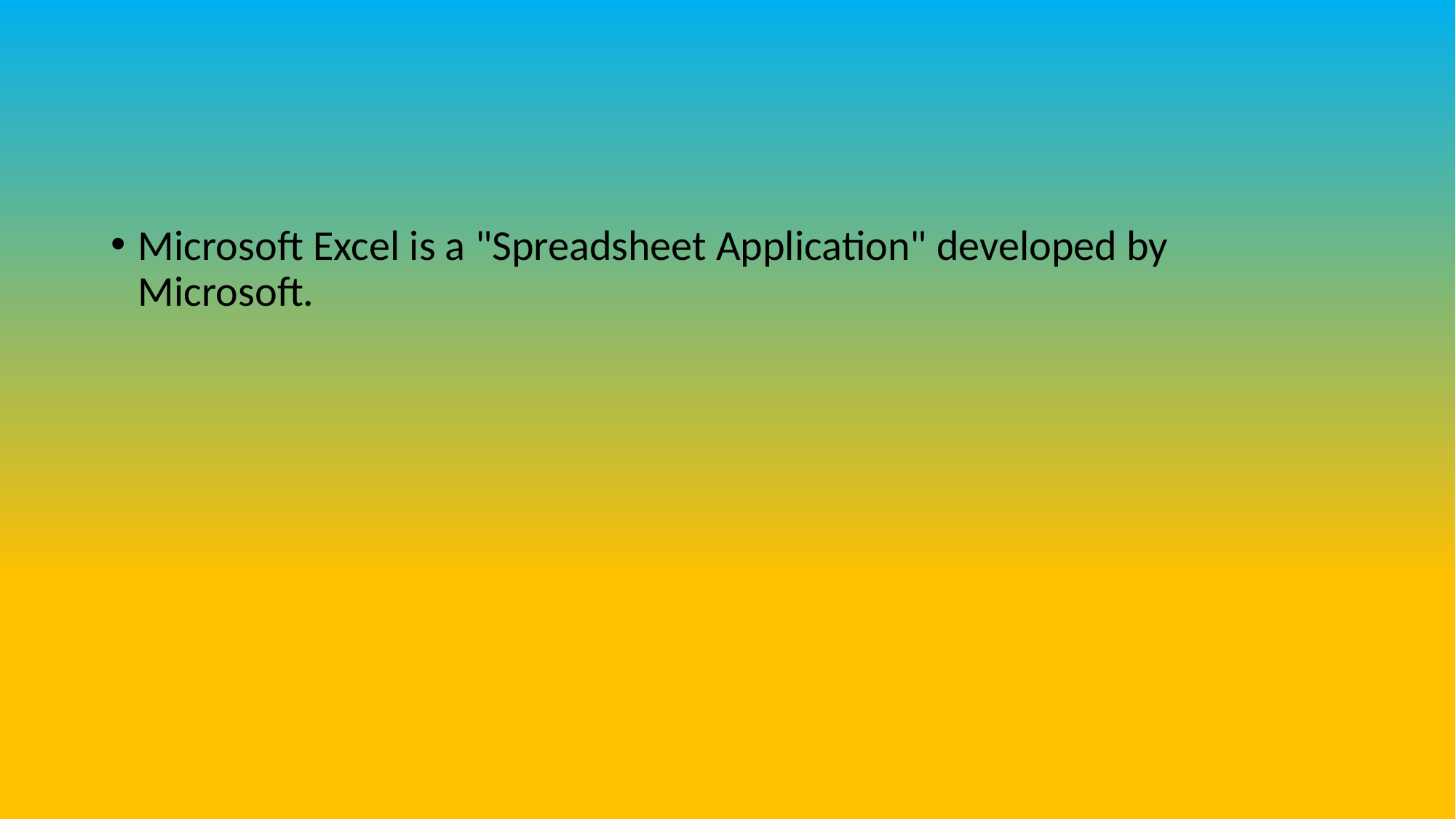

#
Microsoft Excel is a "Spreadsheet Application" developed by Microsoft.